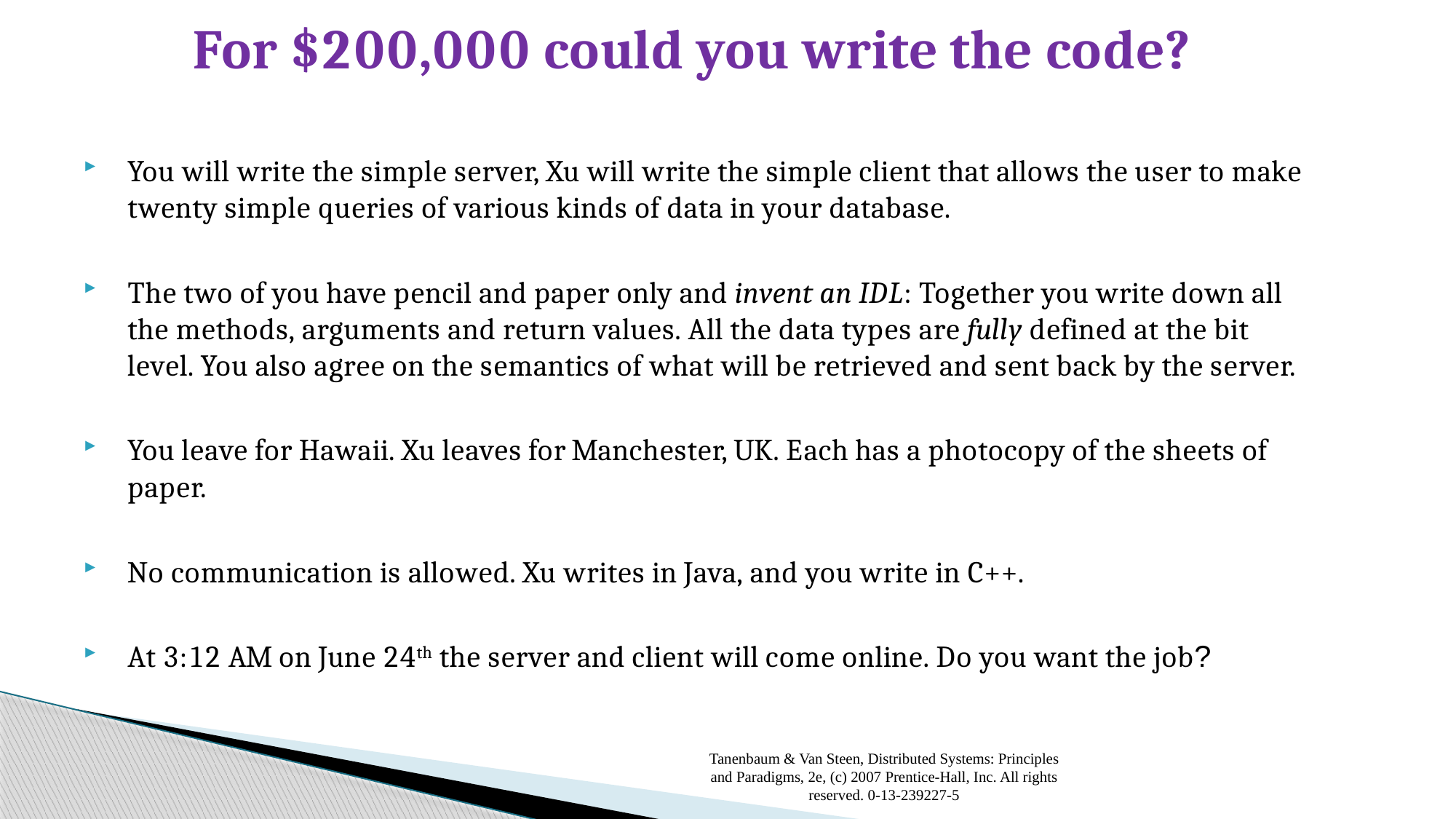

# For $200,000 could you write the code?
You will write the simple server, Xu will write the simple client that allows the user to make twenty simple queries of various kinds of data in your database.

The two of you have pencil and paper only and invent an IDL: Together you write down all the methods, arguments and return values. All the data types are fully defined at the bit level. You also agree on the semantics of what will be retrieved and sent back by the server.

You leave for Hawaii. Xu leaves for Manchester, UK. Each has a photocopy of the sheets of paper.

No communication is allowed. Xu writes in Java, and you write in C++.

At 3:12 AM on June 24th the server and client will come online. Do you want the job?
Tanenbaum & Van Steen, Distributed Systems: Principles and Paradigms, 2e, (c) 2007 Prentice-Hall, Inc. All rights reserved. 0-13-239227-5